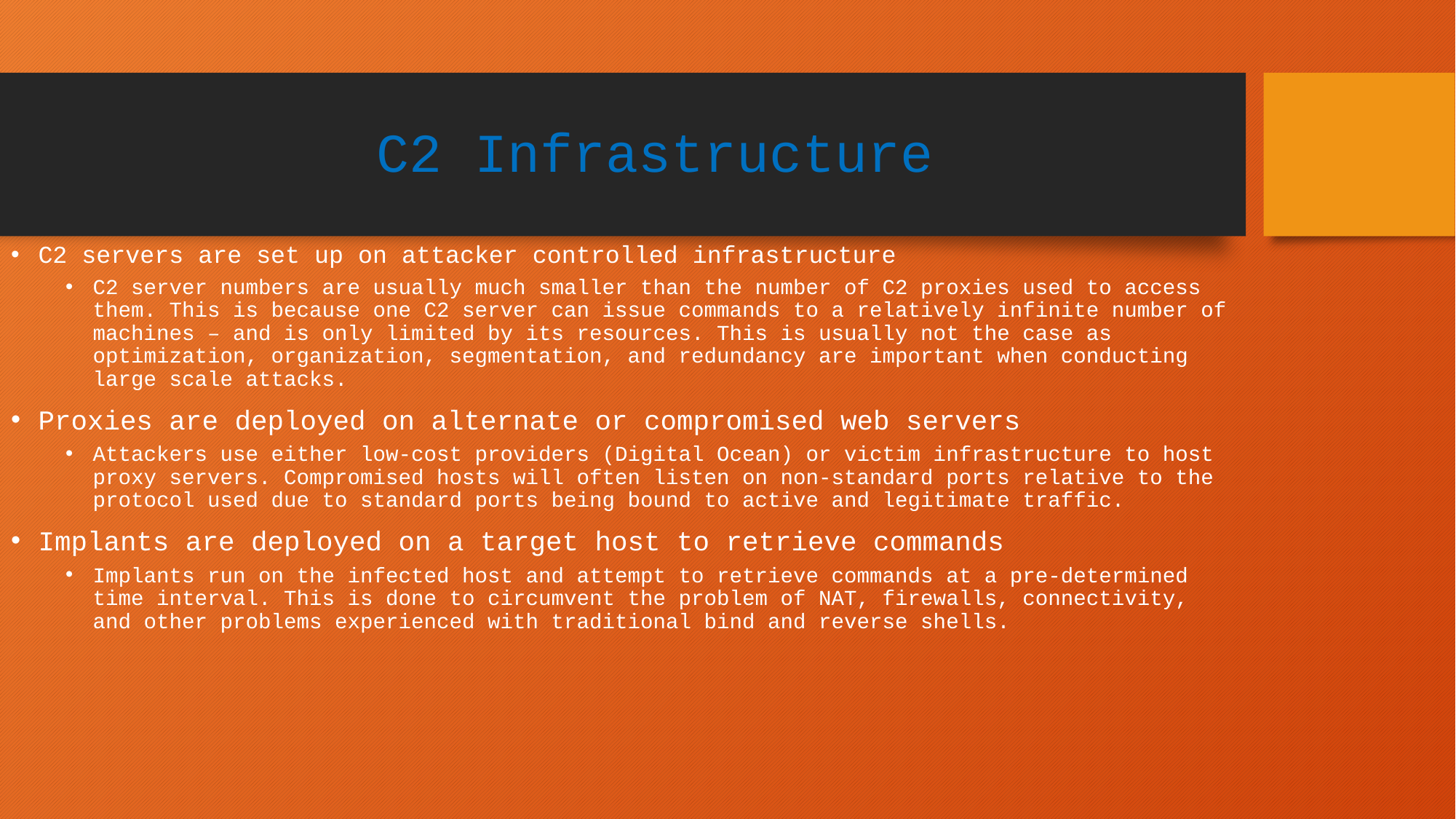

# C2 Infrastructure
C2 servers are set up on attacker controlled infrastructure
C2 server numbers are usually much smaller than the number of C2 proxies used to access them. This is because one C2 server can issue commands to a relatively infinite number of machines – and is only limited by its resources. This is usually not the case as optimization, organization, segmentation, and redundancy are important when conducting large scale attacks.
Proxies are deployed on alternate or compromised web servers
Attackers use either low-cost providers (Digital Ocean) or victim infrastructure to host proxy servers. Compromised hosts will often listen on non-standard ports relative to the protocol used due to standard ports being bound to active and legitimate traffic.
Implants are deployed on a target host to retrieve commands
Implants run on the infected host and attempt to retrieve commands at a pre-determined time interval. This is done to circumvent the problem of NAT, firewalls, connectivity, and other problems experienced with traditional bind and reverse shells.